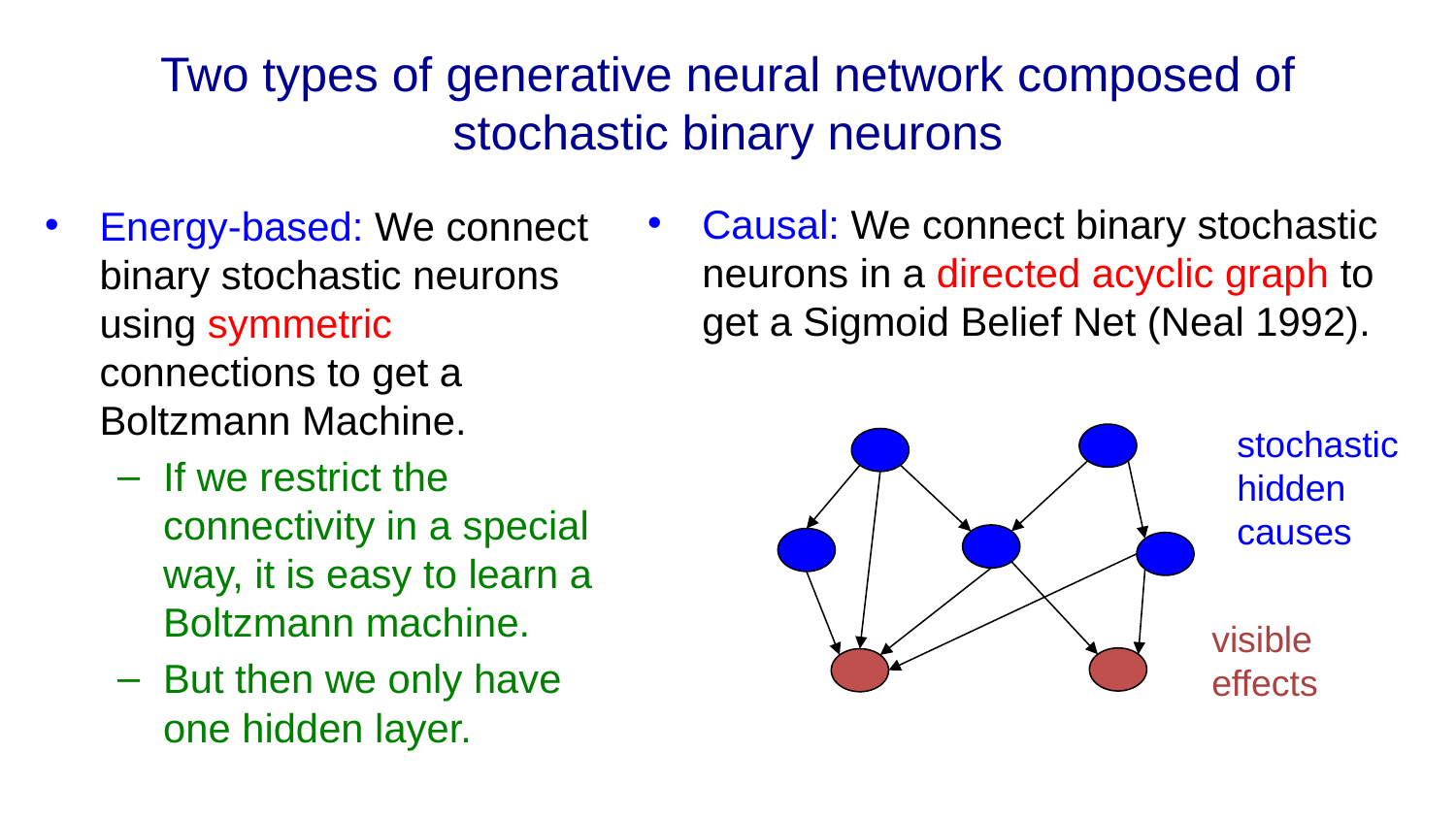

# Two types of generative neural network composed of stochastic binary neurons
Causal: We connect binary stochastic neurons in a directed acyclic graph to get a Sigmoid Belief Net (Neal 1992).
Energy-based: We connect binary stochastic neurons using symmetric connections to get a Boltzmann Machine.
If we restrict the connectivity in a special way, it is easy to learn a Boltzmann machine.
But then we only have one hidden layer.
stochastic
hidden
causes

visible
effects